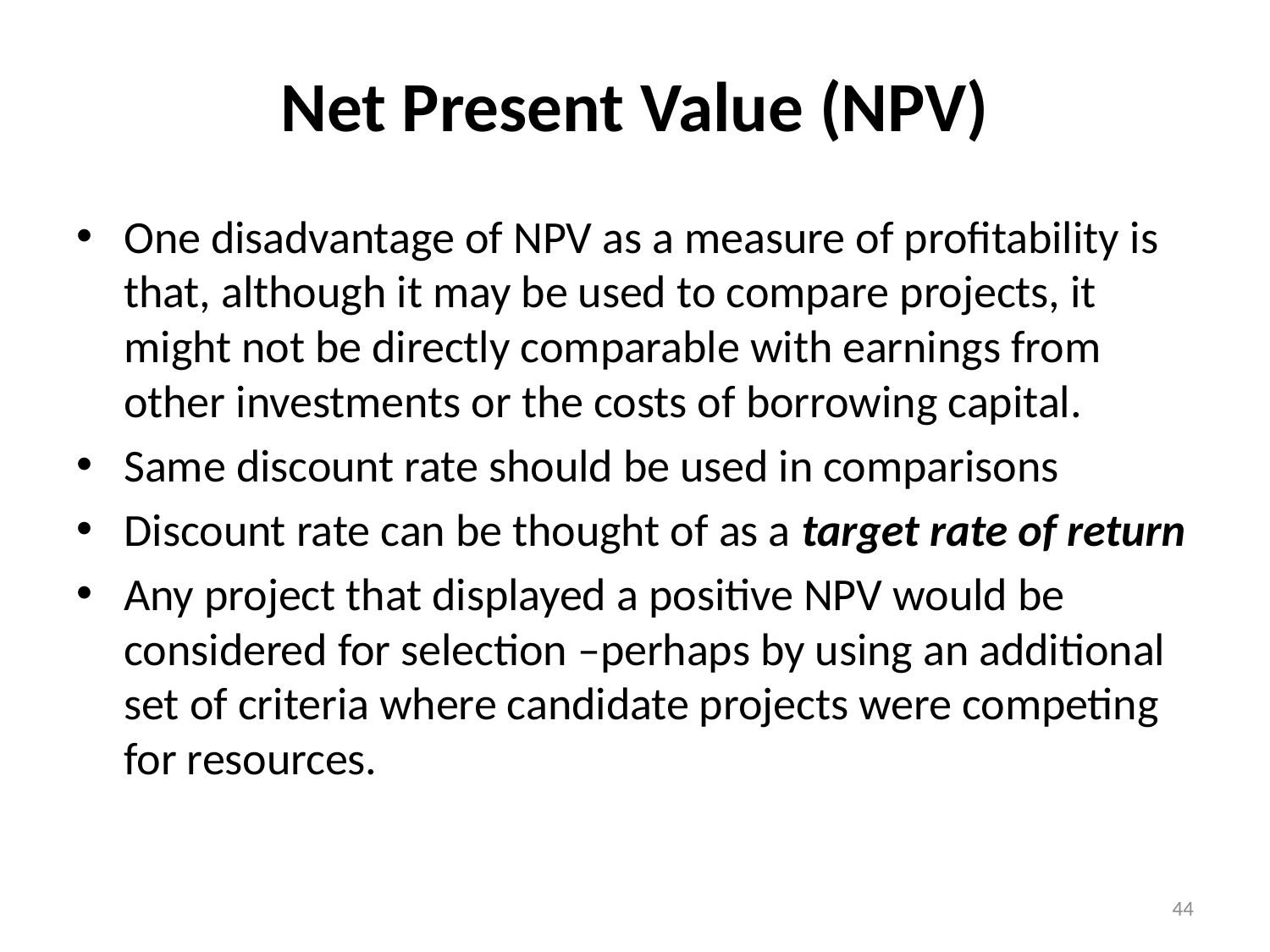

# Net Present Value (NPV)
One disadvantage of NPV as a measure of profitability is that, although it may be used to compare projects, it might not be directly comparable with earnings from other investments or the costs of borrowing capital.
Same discount rate should be used in comparisons
Discount rate can be thought of as a target rate of return
Any project that displayed a positive NPV would be considered for selection –perhaps by using an additional set of criteria where candidate projects were competing for resources.

44